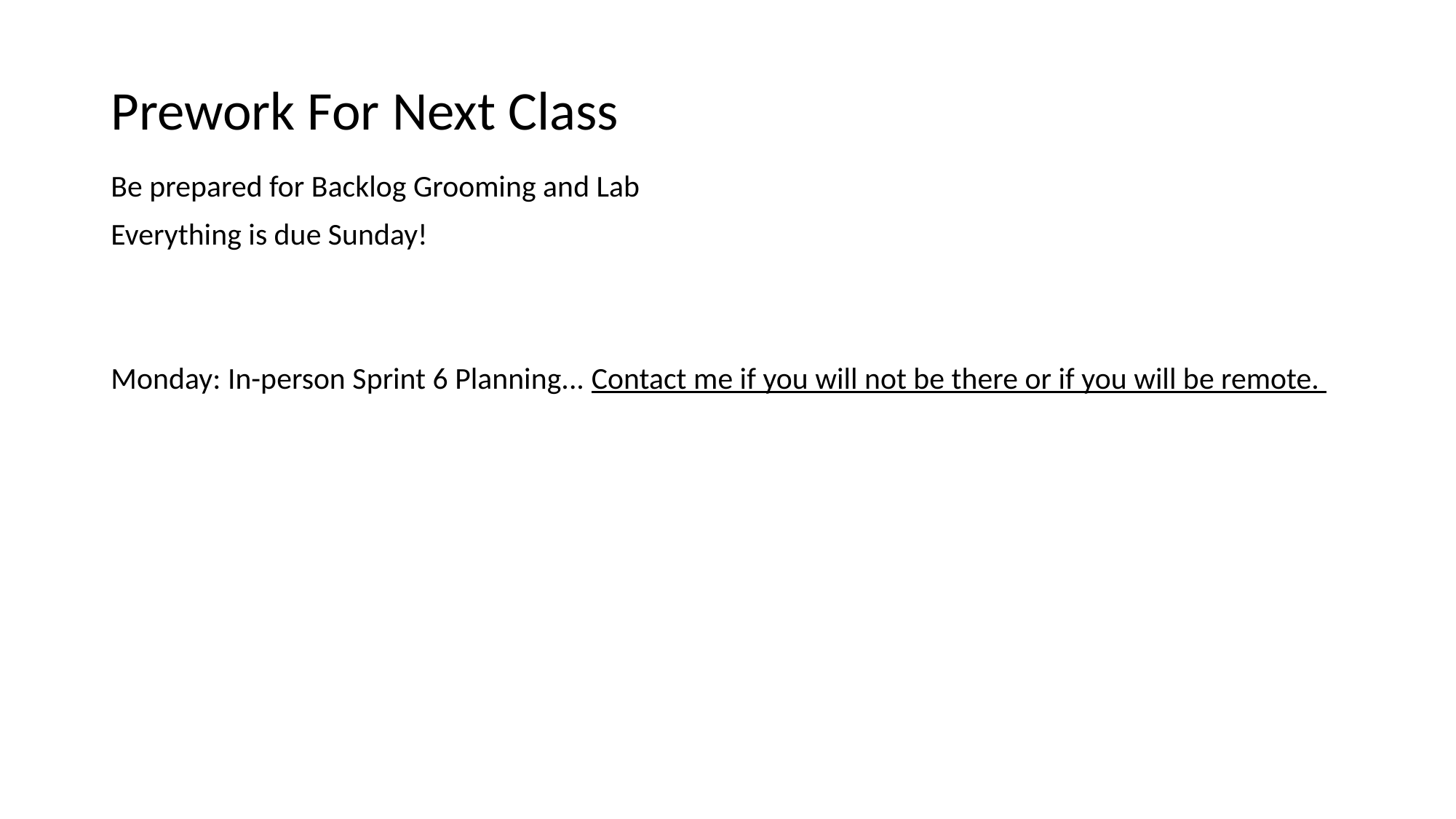

# Prework For Next Class
Be prepared for Backlog Grooming and Lab
Everything is due Sunday!

Monday: In-person Sprint 6 Planning... Contact me if you will not be there or if you will be remote.